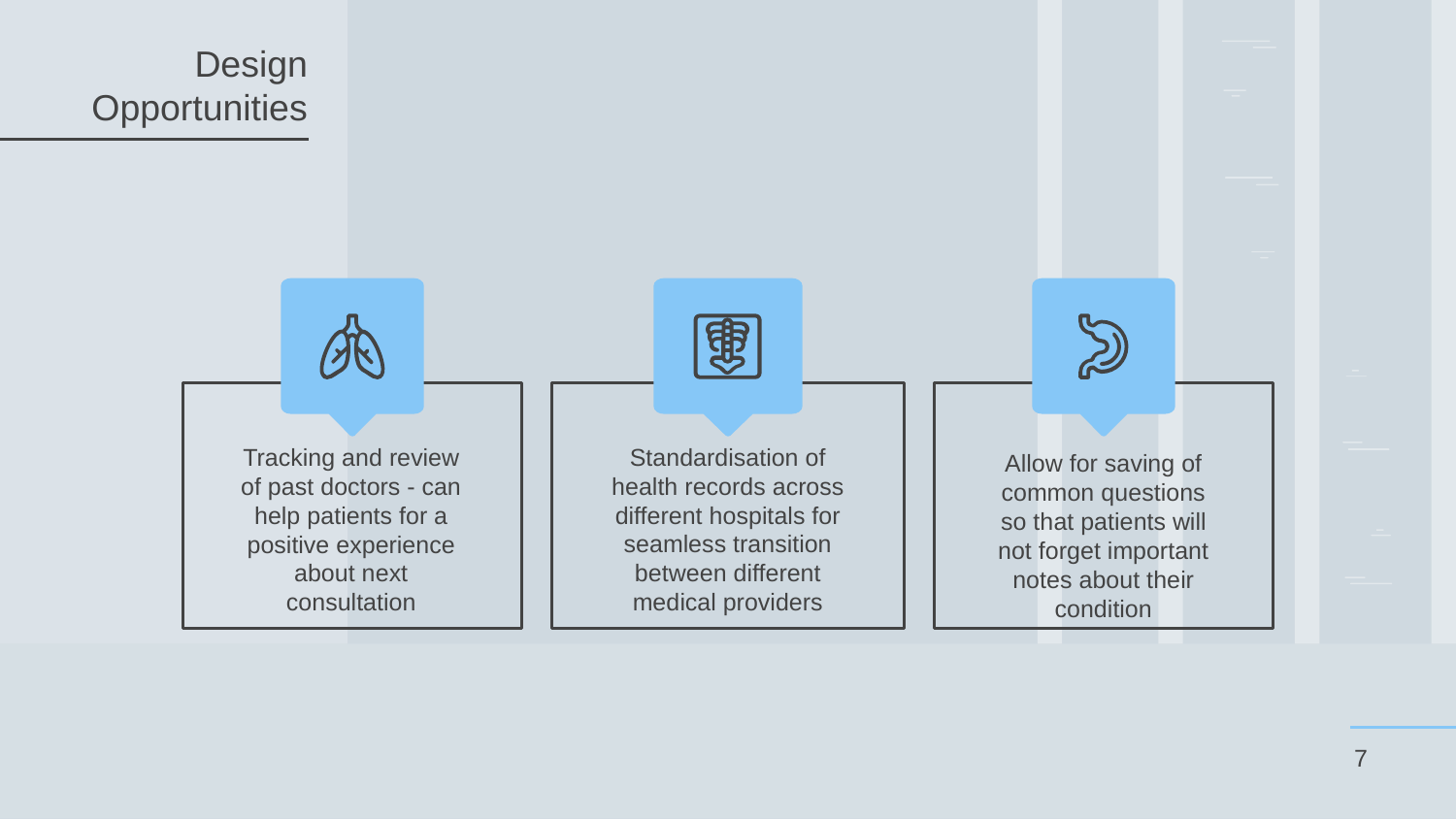

# Design Opportunities

Allow for saving of common questions so that patients will not forget important notes about their condition
Tracking and review of past doctors - can help patients for a positive experience about next consultation
Standardisation of health records across different hospitals for seamless transition between different medical providers
7